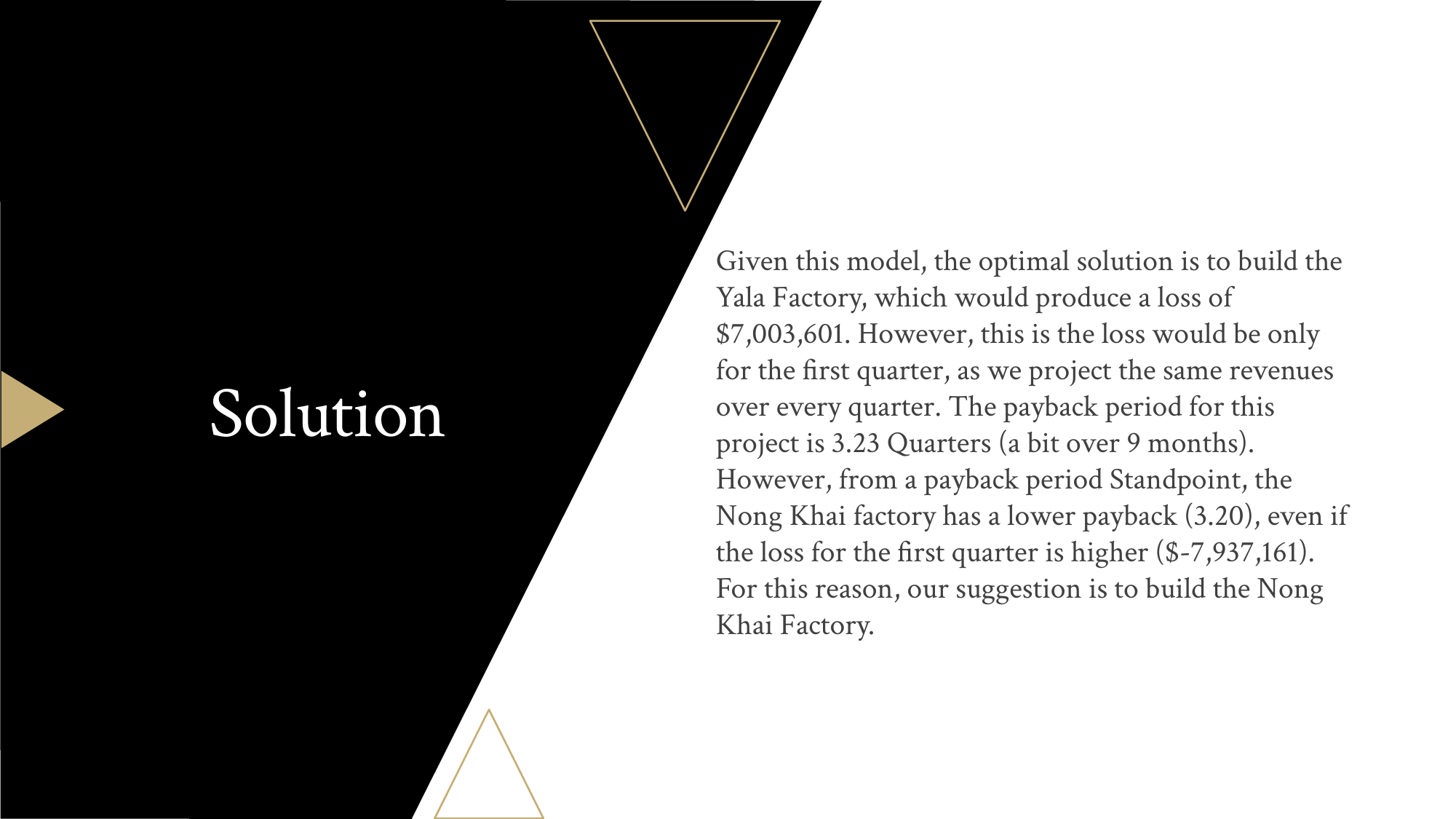

# Solution
Given this model, the optimal solution is to build the Yala Factory, which would produce a loss of $7,003,601. However, this is the loss would be only for the first quarter, as we project the same revenues over every quarter. The payback period for this project is 3.23 Quarters (a bit over 9 months). However, from a payback period Standpoint, the Nong Khai factory has a lower payback (3.20), even if the loss for the first quarter is higher ($-7,937,161). For this reason, our suggestion is to build the Nong Khai Factory.
7